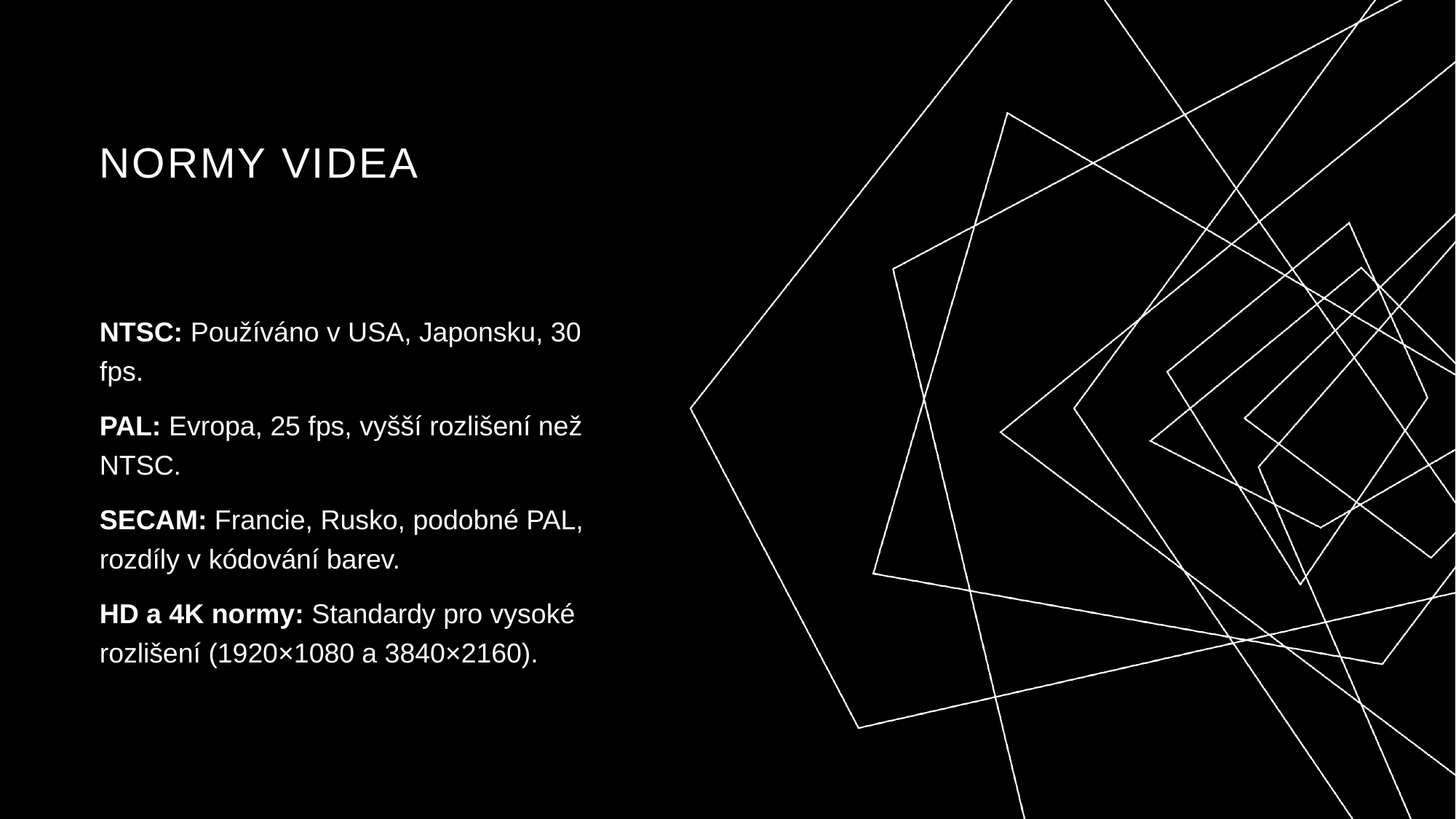

# Normy videa
NTSC: Používáno v USA, Japonsku, 30 fps.
PAL: Evropa, 25 fps, vyšší rozlišení než NTSC.
SECAM: Francie, Rusko, podobné PAL, rozdíly v kódování barev.
HD a 4K normy: Standardy pro vysoké rozlišení (1920×1080 a 3840×2160).